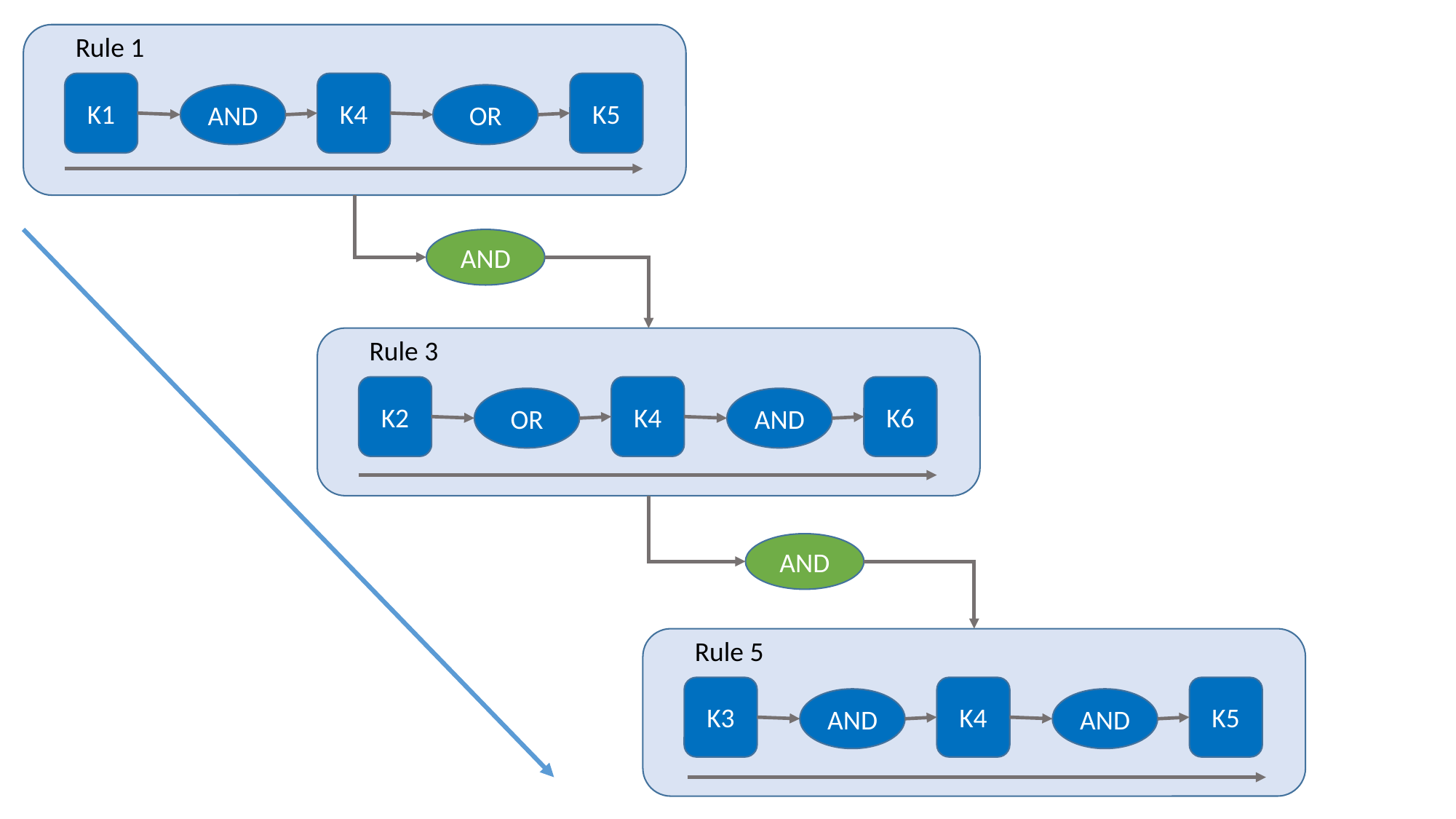

Rule 1

K1
K4
K5
OR
AND
AND

Rule 3
K2
K4
K6
AND
OR
AND

Rule 5
K3
K4
K5
AND
AND